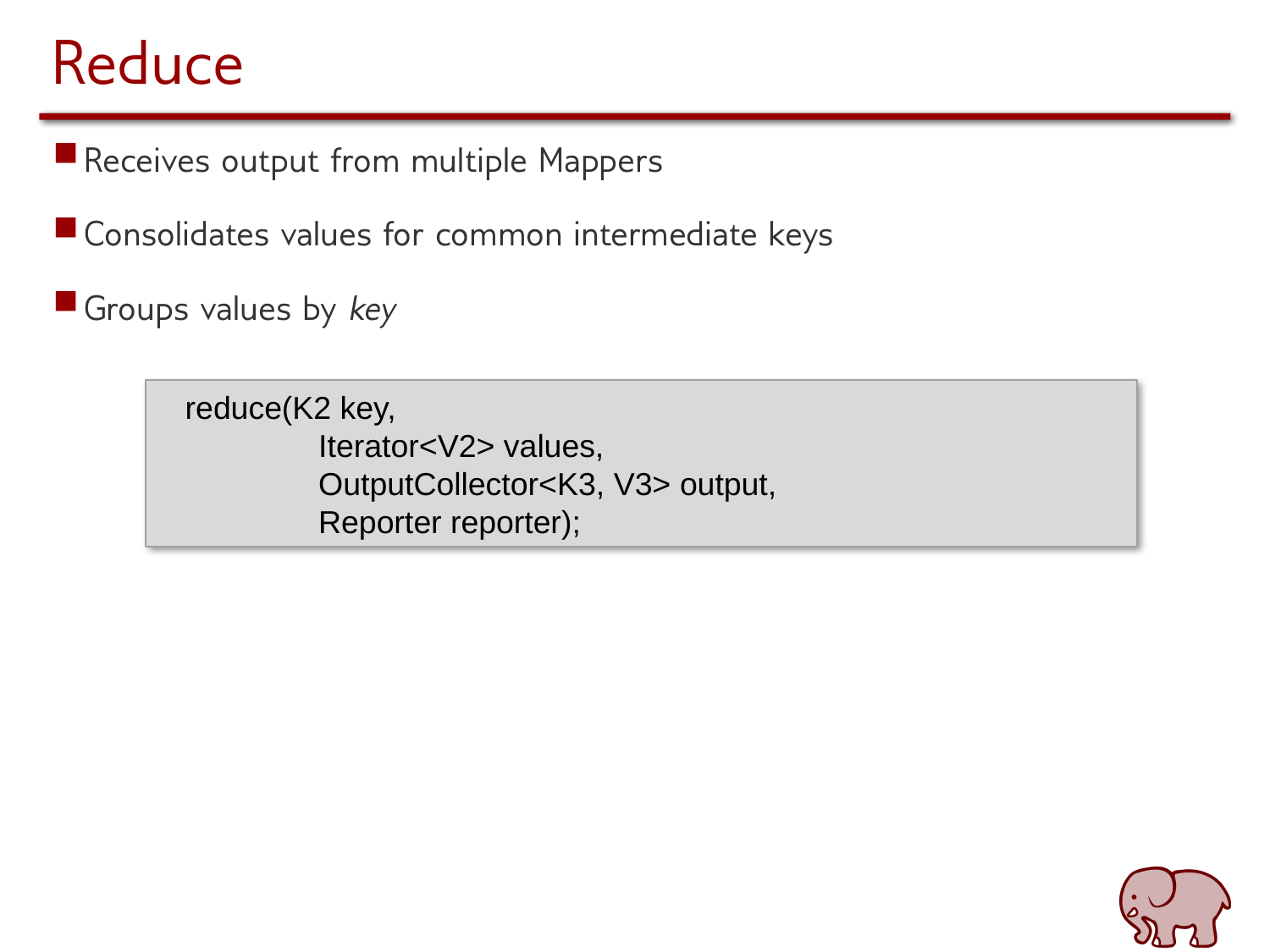

# Reduce
Receives output from multiple Mappers
Consolidates values for common intermediate keys
Groups values by key
   reduce(K2 key,
                  Iterator<V2> values,
                  OutputCollector<K3, V3> output,
                  Reporter reporter);